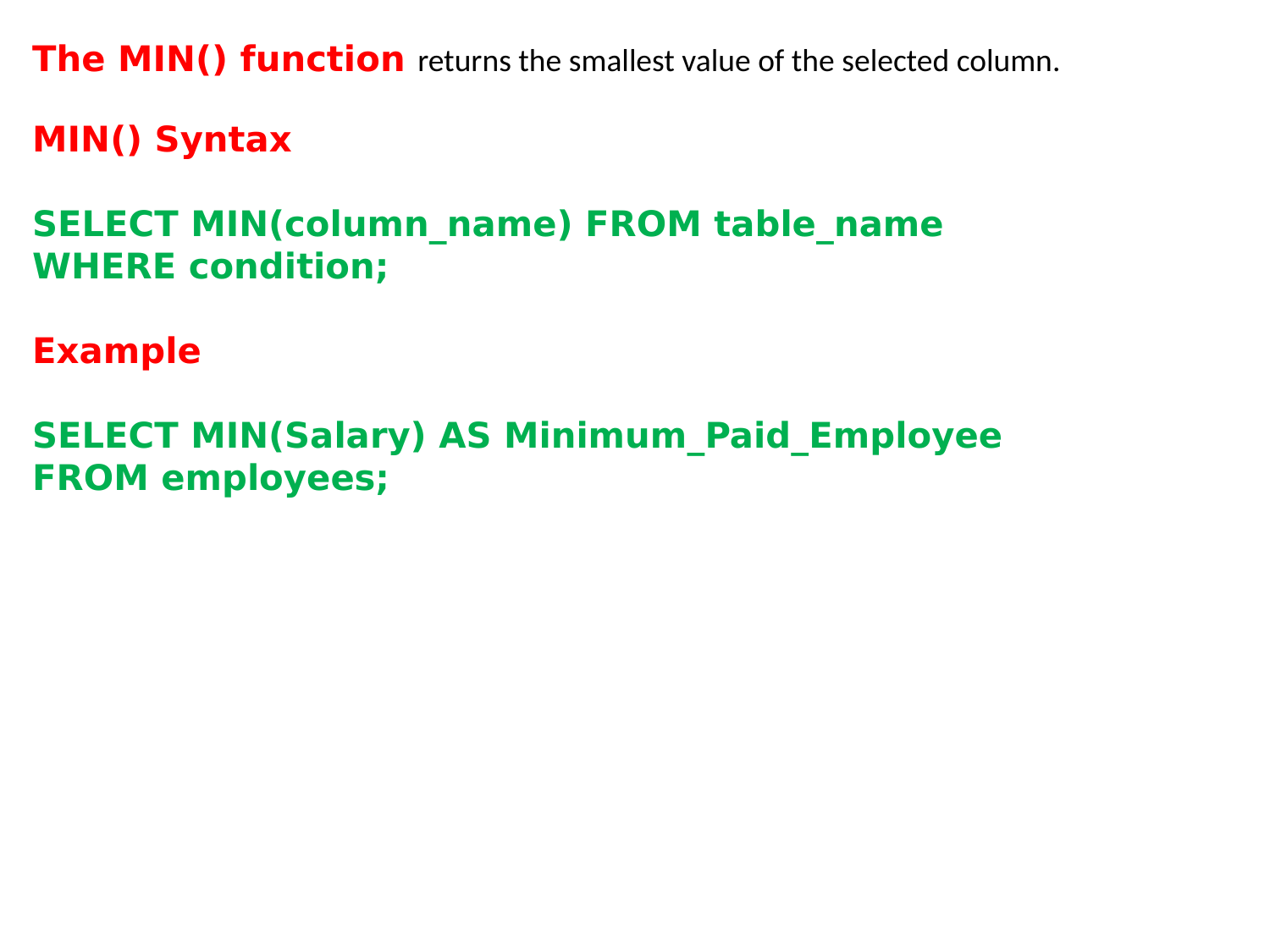

The MIN() function returns the smallest value of the selected column.

MIN() Syntax

SELECT MIN(column_name) FROM table_name
WHERE condition;

Example

SELECT MIN(Salary) AS Minimum_Paid_Employee FROM employees;